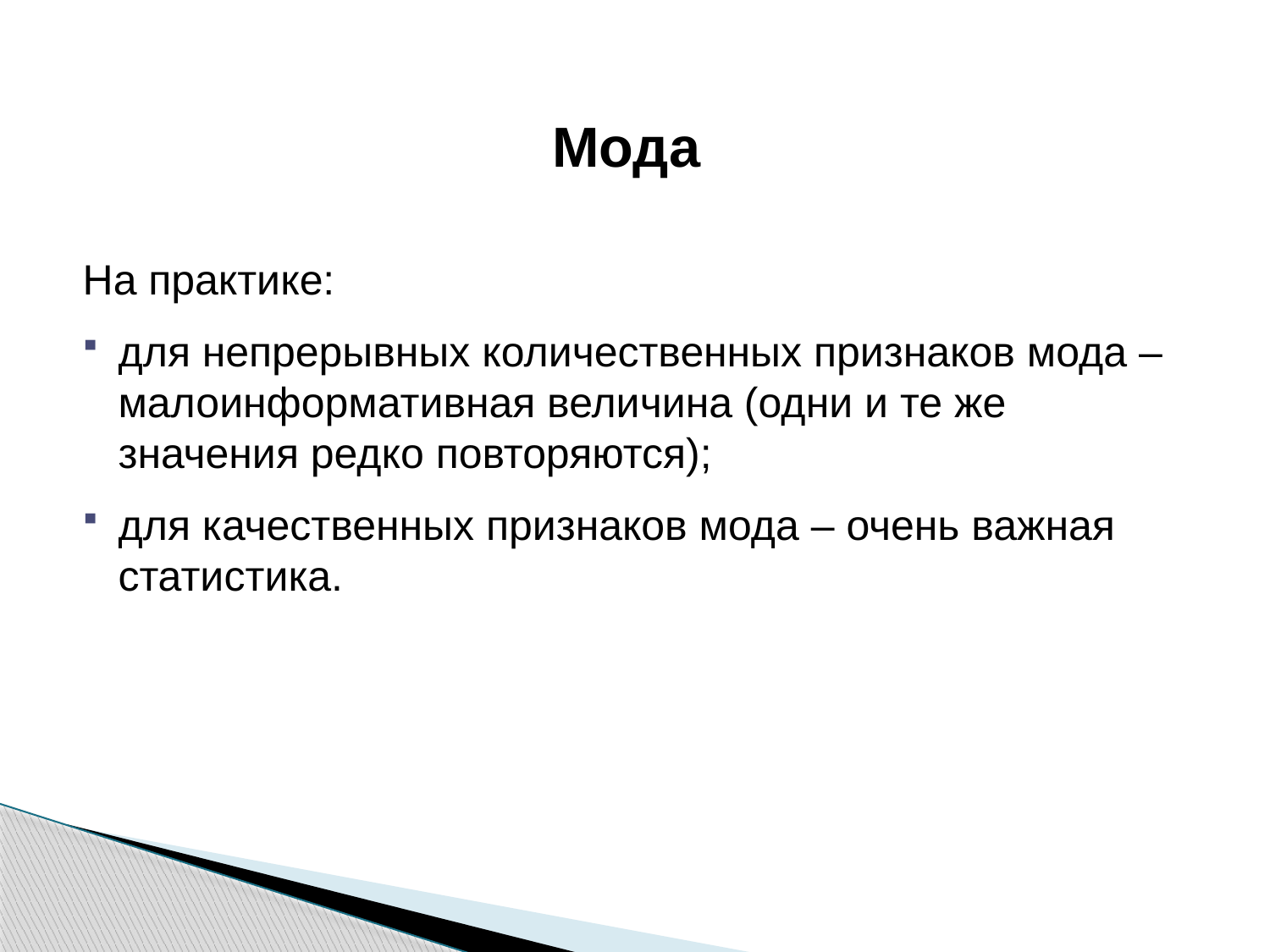

# Мода
На практике:
для непрерывных количественных признаков мода – малоинформативная величина (одни и те же значения редко повторяются);
для качественных признаков мода – очень важная статистика.